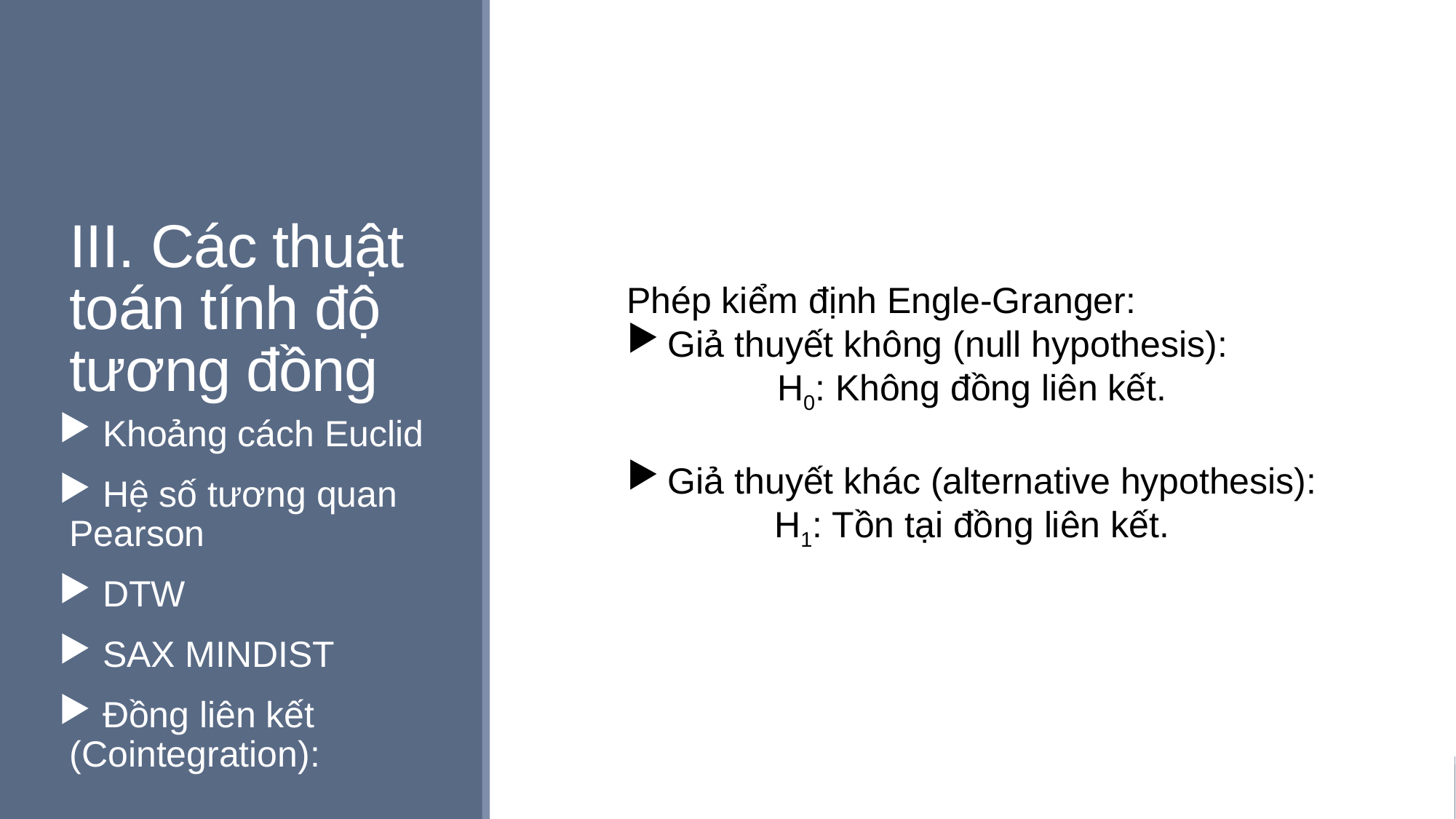

# III. Các thuật toán tính độ tương đồng
Phép kiểm định Engle-Granger:
Giả thuyết không (null hypothesis):
H0: Không đồng liên kết.

Giả thuyết khác (alternative hypothesis):
H1: Tồn tại đồng liên kết.
 Khoảng cách Euclid
 Hệ số tương quan Pearson
 DTW
 SAX MINDIST
 Đồng liên kết
(Cointegration):